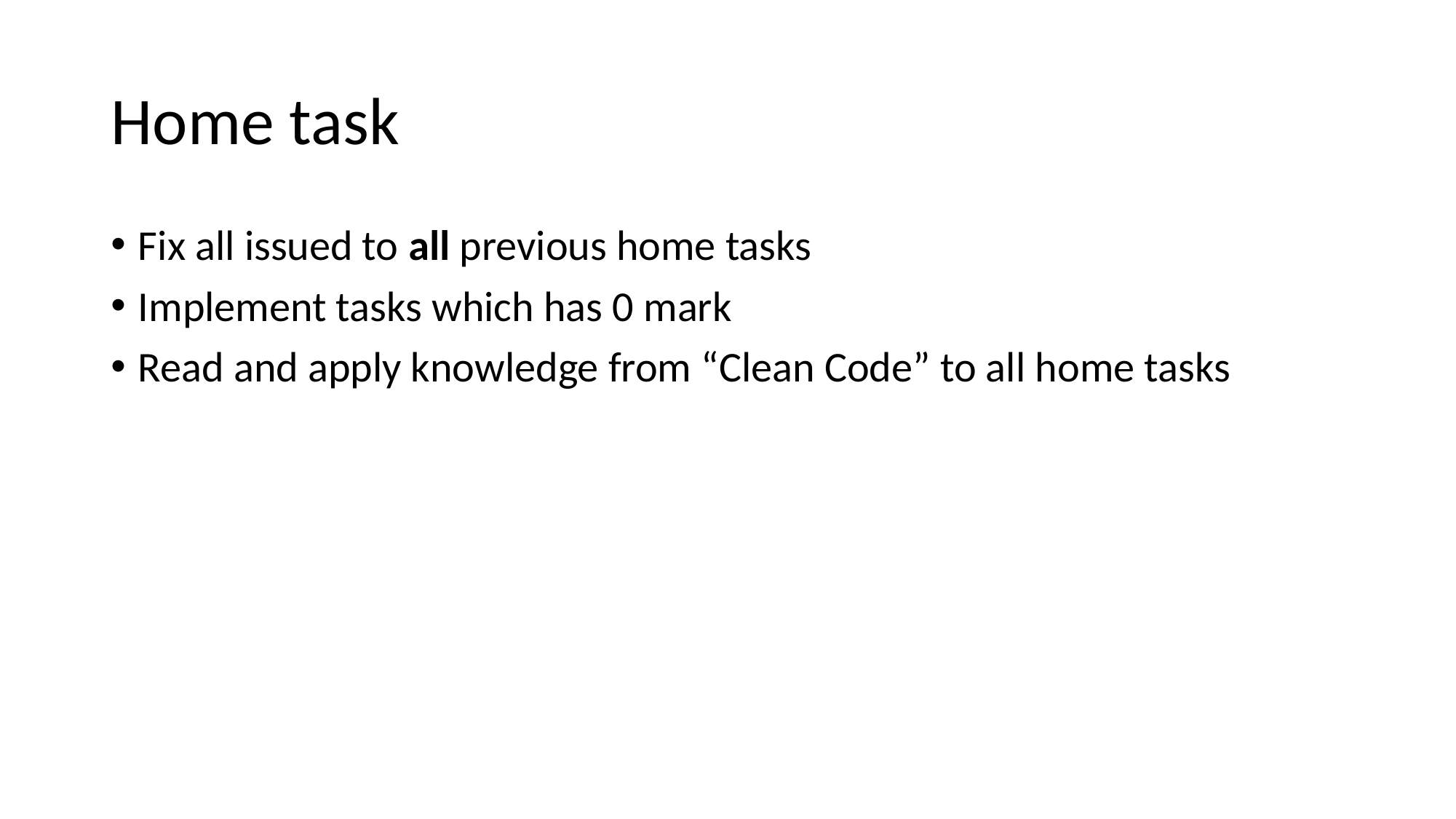

# Home task
Fix all issued to all previous home tasks
Implement tasks which has 0 mark
Read and apply knowledge from “Clean Code” to all home tasks